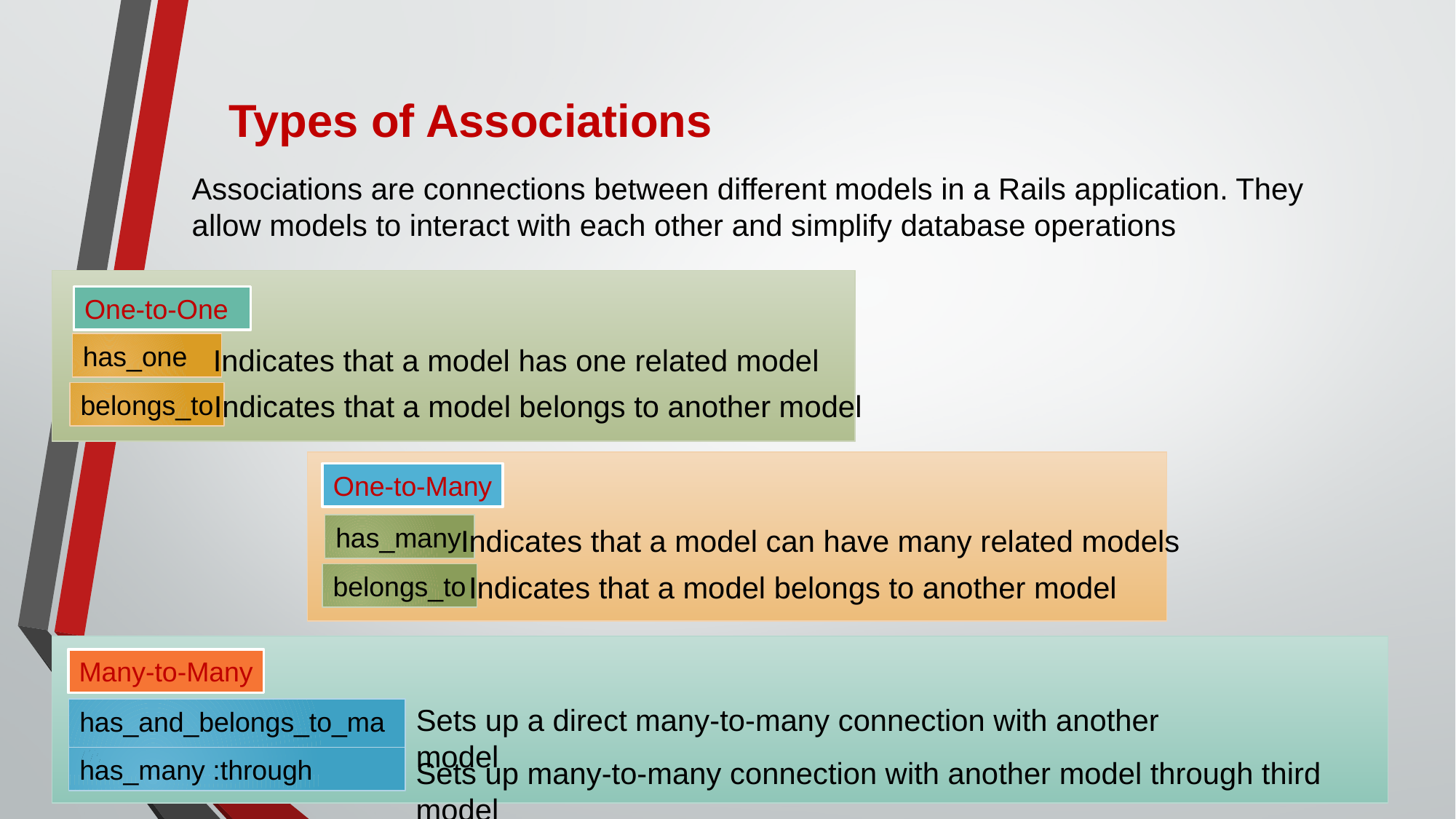

# Types of Associations
Associations are connections between different models in a Rails application. They allow models to interact with each other and simplify database operations

One-to-One
has_one
Indicates that a model has one related model
Indicates that a model belongs to another model
belongs_to

One-to-Many
has_many
Indicates that a model can have many related models
Indicates that a model belongs to another model
belongs_to

Many-to-Many
Sets up a direct many-to-many connection with another model
has_and_belongs_to_many
has_many :through
Sets up many-to-many connection with another model through third model